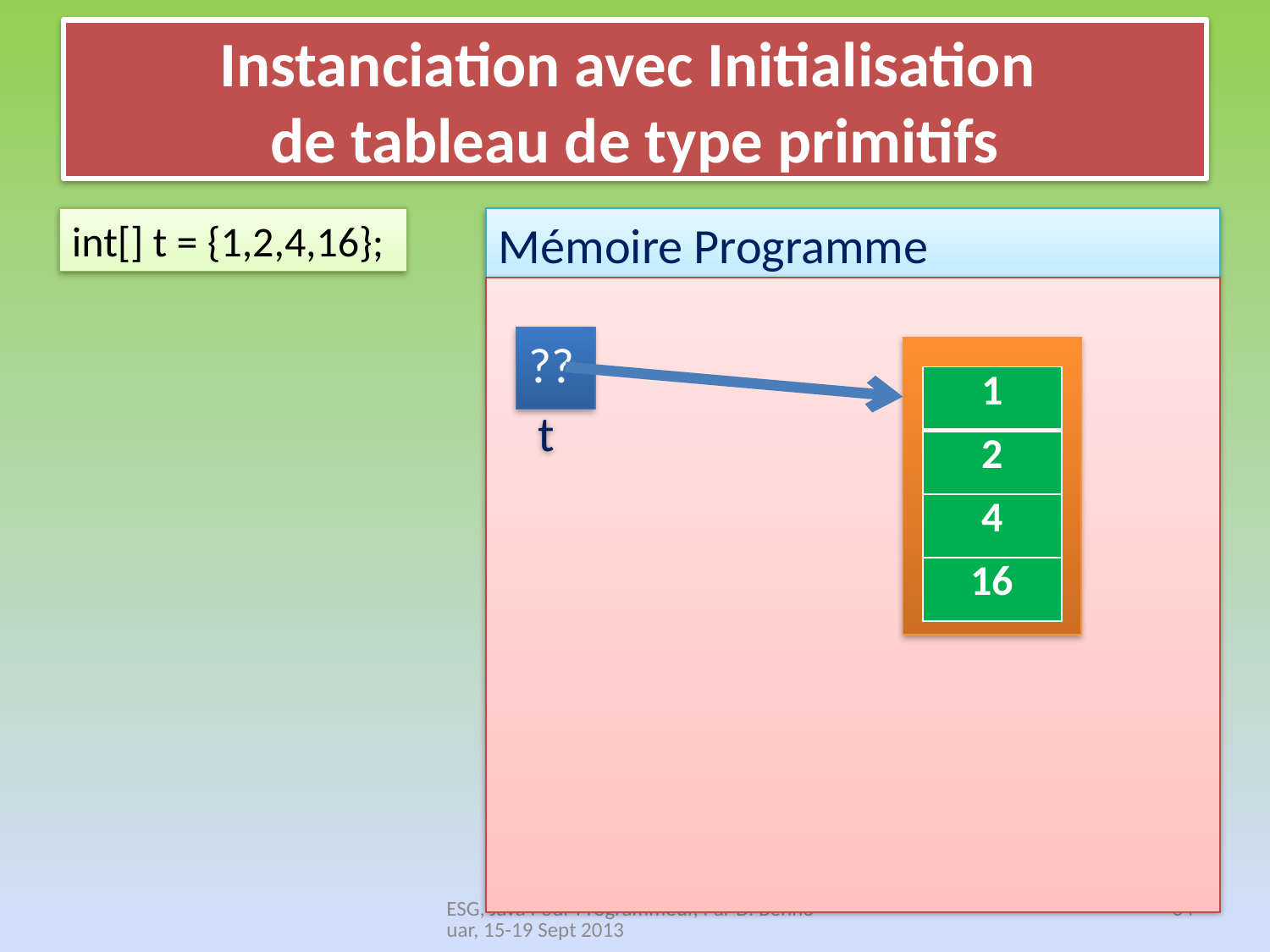

# Instanciation avec Initialisation de tableau de type primitifs
int[] t = {1,2,4,16};
Mémoire Programme

??
t

| 1 |
| --- |
| 2 |
| 4 |
| 16 |
ESG, Java Pour Programmeur, Par D. Bennouar, 15-19 Sept 2013
64